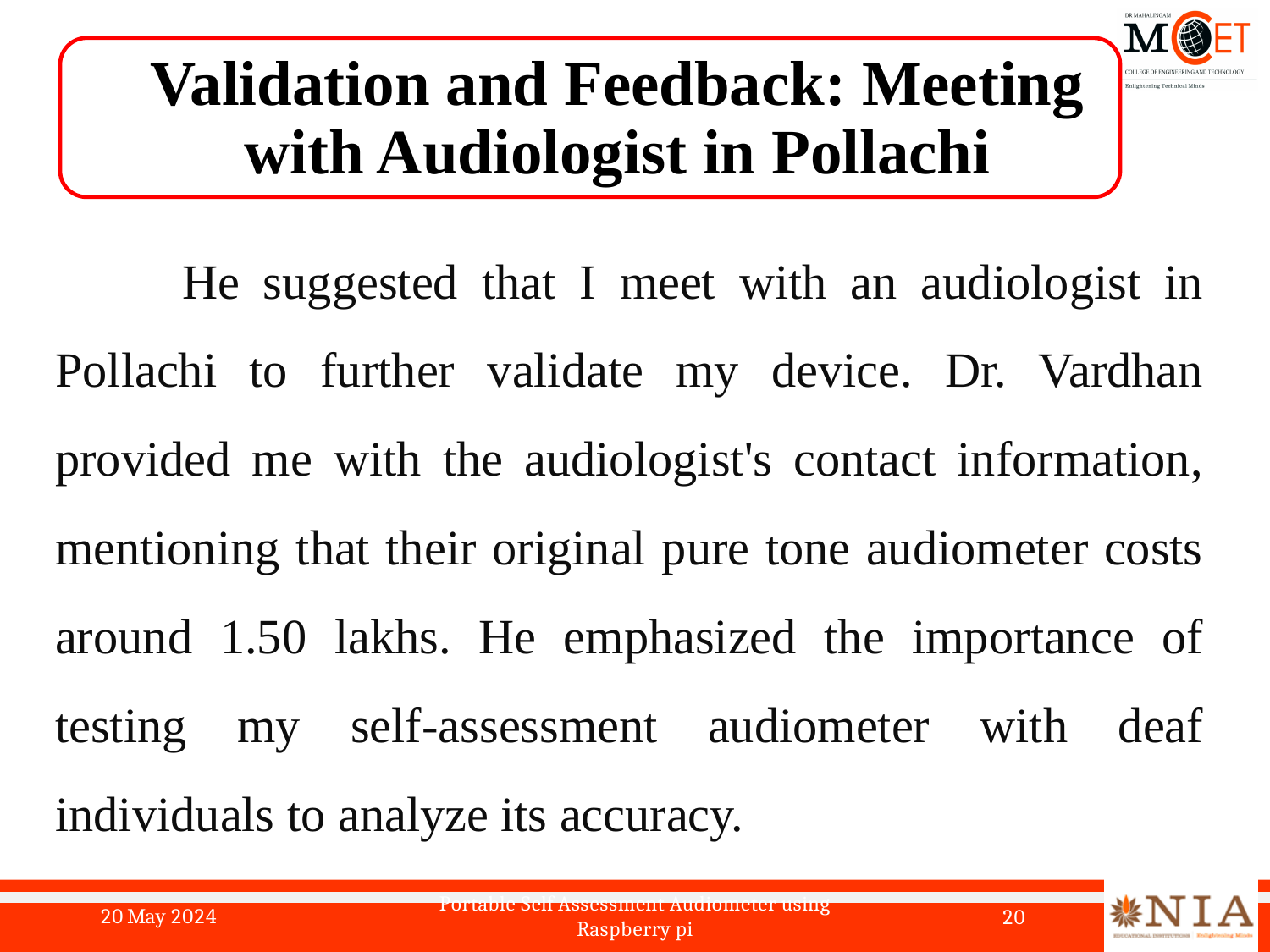

# Validation and Feedback: Meeting with Audiologist in Pollachi
	He suggested that I meet with an audiologist in Pollachi to further validate my device. Dr. Vardhan provided me with the audiologist's contact information, mentioning that their original pure tone audiometer costs around 1.50 lakhs. He emphasized the importance of testing my self-assessment audiometer with deaf individuals to analyze its accuracy.

20 May 2024
Portable Self Assessment Audiometer using Raspberry pi
20